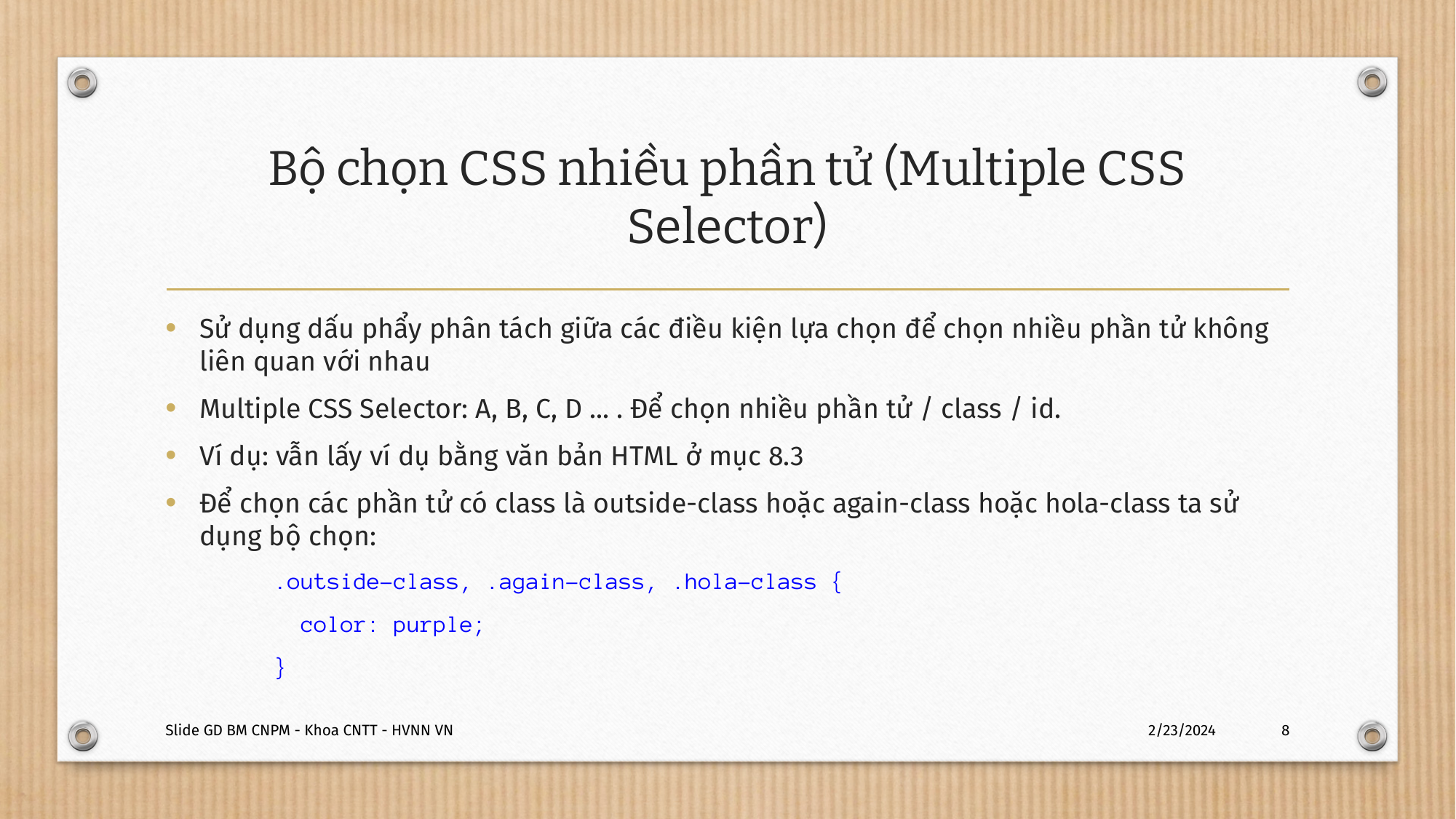

# Bộ chọn CSS nhiều phần tử (Multiple CSS Selector)
Sử dụng dấu phẩy phân tách giữa các điều kiện lựa chọn để chọn nhiều phần tử không liên quan với nhau
Multiple CSS Selector: A, B, C, D ... . Để chọn nhiều phần tử / class / id.
Ví dụ: vẫn lấy ví dụ bằng văn bản HTML ở mục 8.3
Để chọn các phần tử có class là outside-class hoặc again-class hoặc hola-class ta sử dụng bộ chọn:
.outside-class, .again-class, .hola-class {
  color: purple;
}

Slide GD BM CNPM - Khoa CNTT - HVNN VN
2/23/2024
8